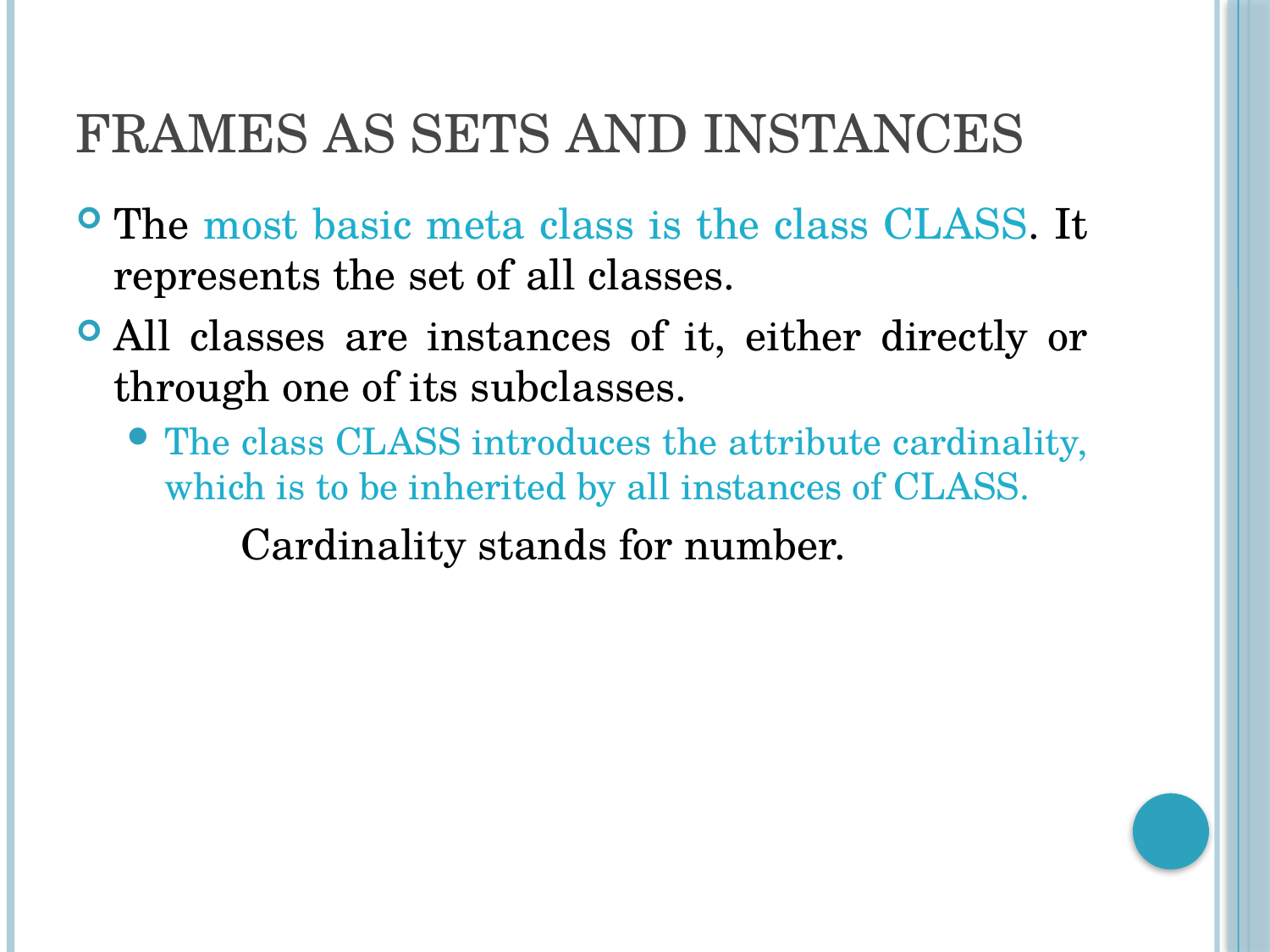

# Frames as sets and instances
The most basic meta class is the class CLASS. It represents the set of all classes.
All classes are instances of it, either directly or through one of its subclasses.
The class CLASS introduces the attribute cardinality, which is to be inherited by all instances of CLASS.
		Cardinality stands for number.